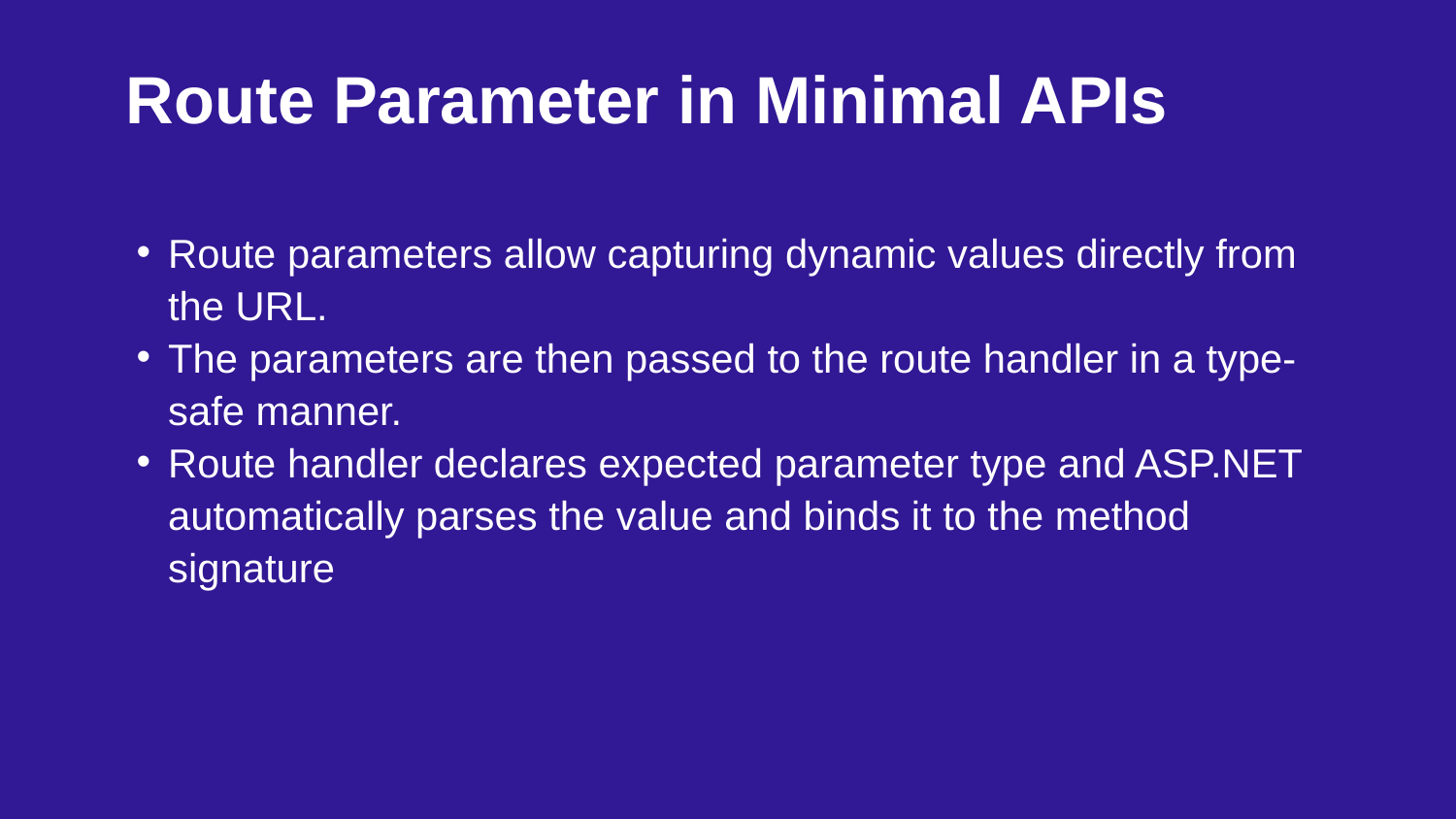

Route Parameter in Minimal APIs
Route parameters allow capturing dynamic values directly from the URL.
The parameters are then passed to the route handler in a type-safe manner.
Route handler declares expected parameter type and ASP.NET automatically parses the value and binds it to the method signature